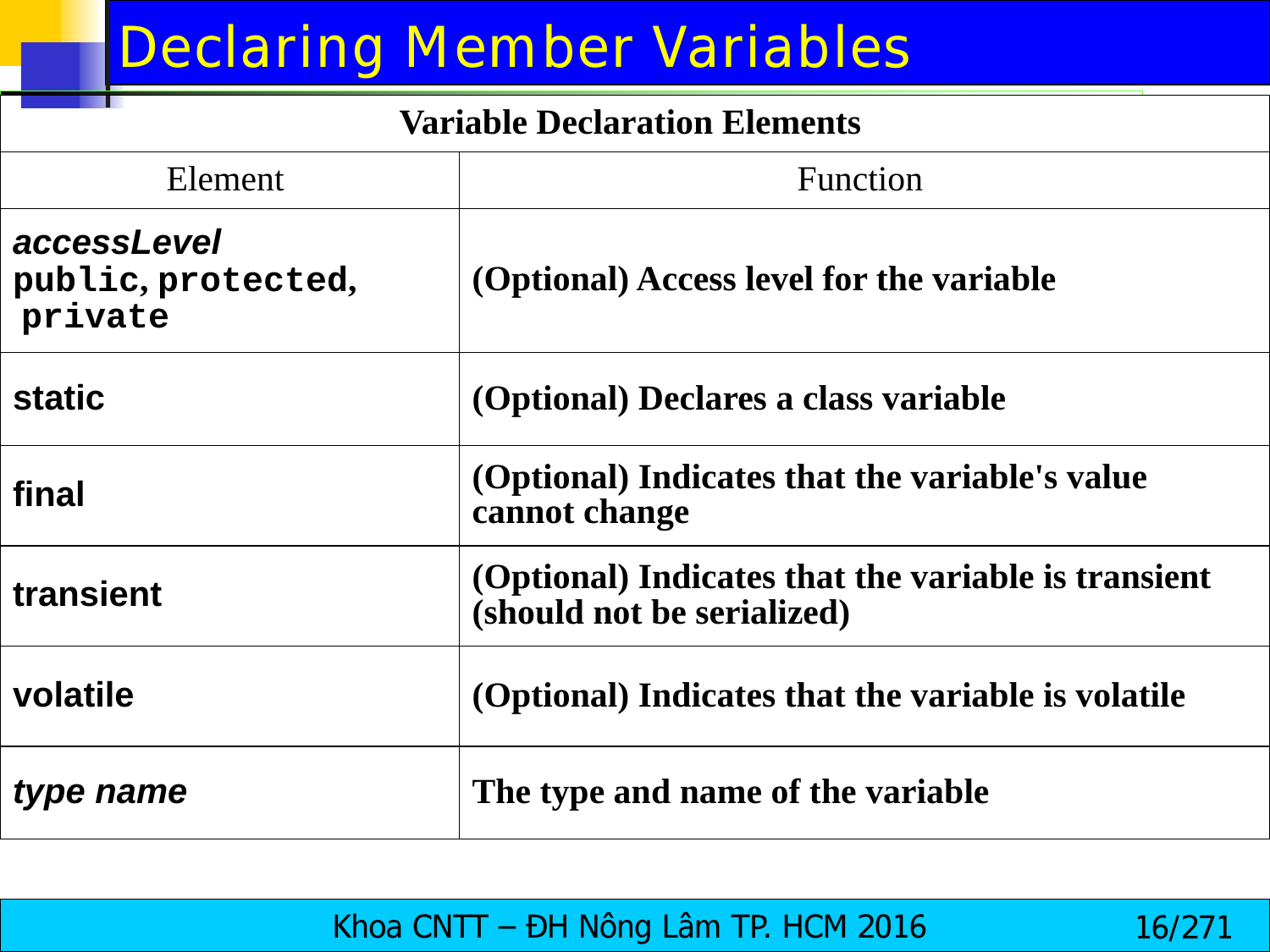

# Declaring Member Variables
| Variable Declaration Elements |  |
| --- | --- |
| Element | Function |
| accessLevel public, protected, private | (Optional) Access level for the variable |
| static | (Optional) Declares a class variable |
| final | (Optional) Indicates that the variable's value cannot change |
| transient | (Optional) Indicates that the variable is transient (should not be serialized) |
| volatile | (Optional) Indicates that the variable is volatile |
| type name | The type and name of the variable |